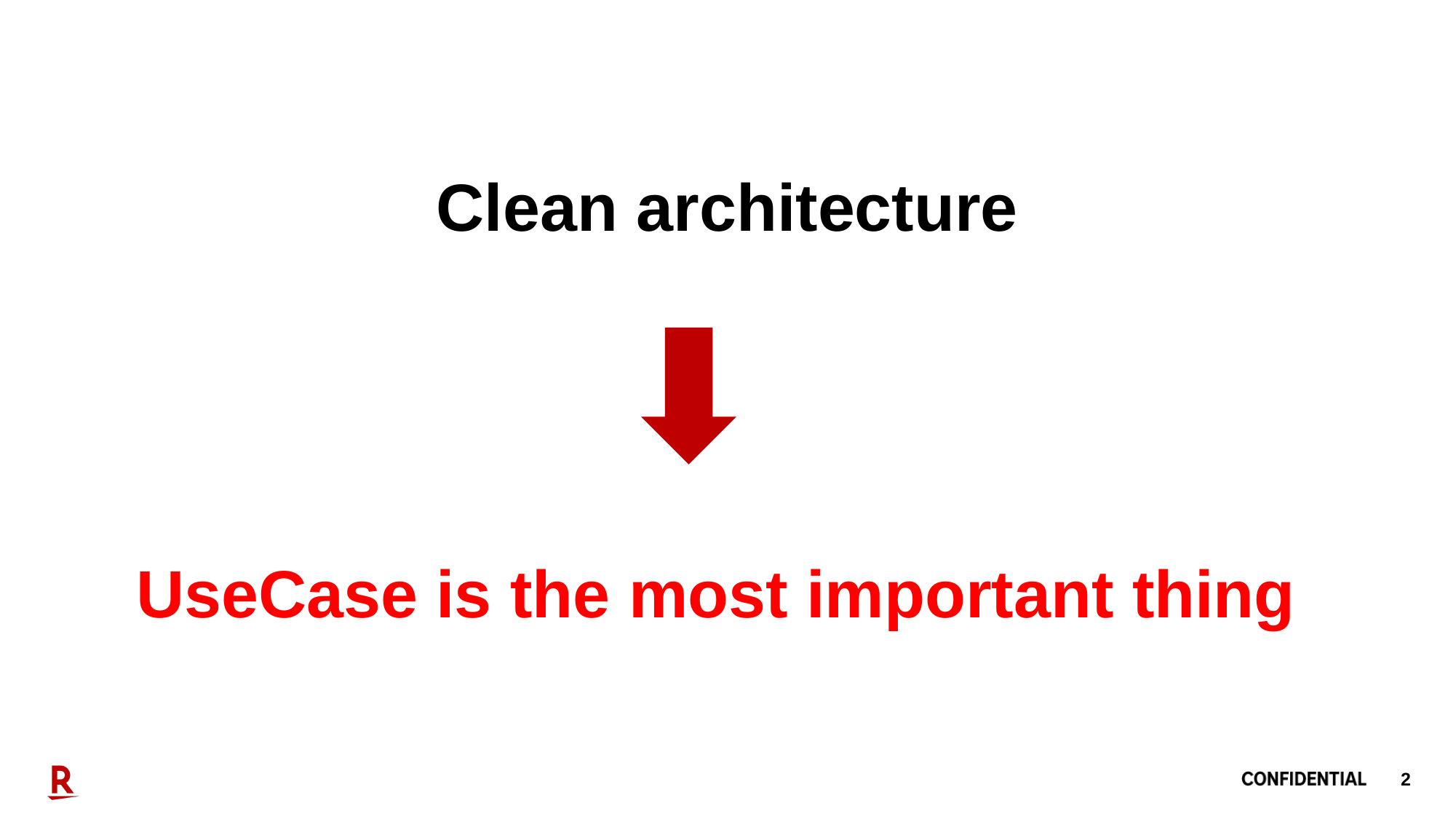

Clean architecture

# UseCase is the most important thing